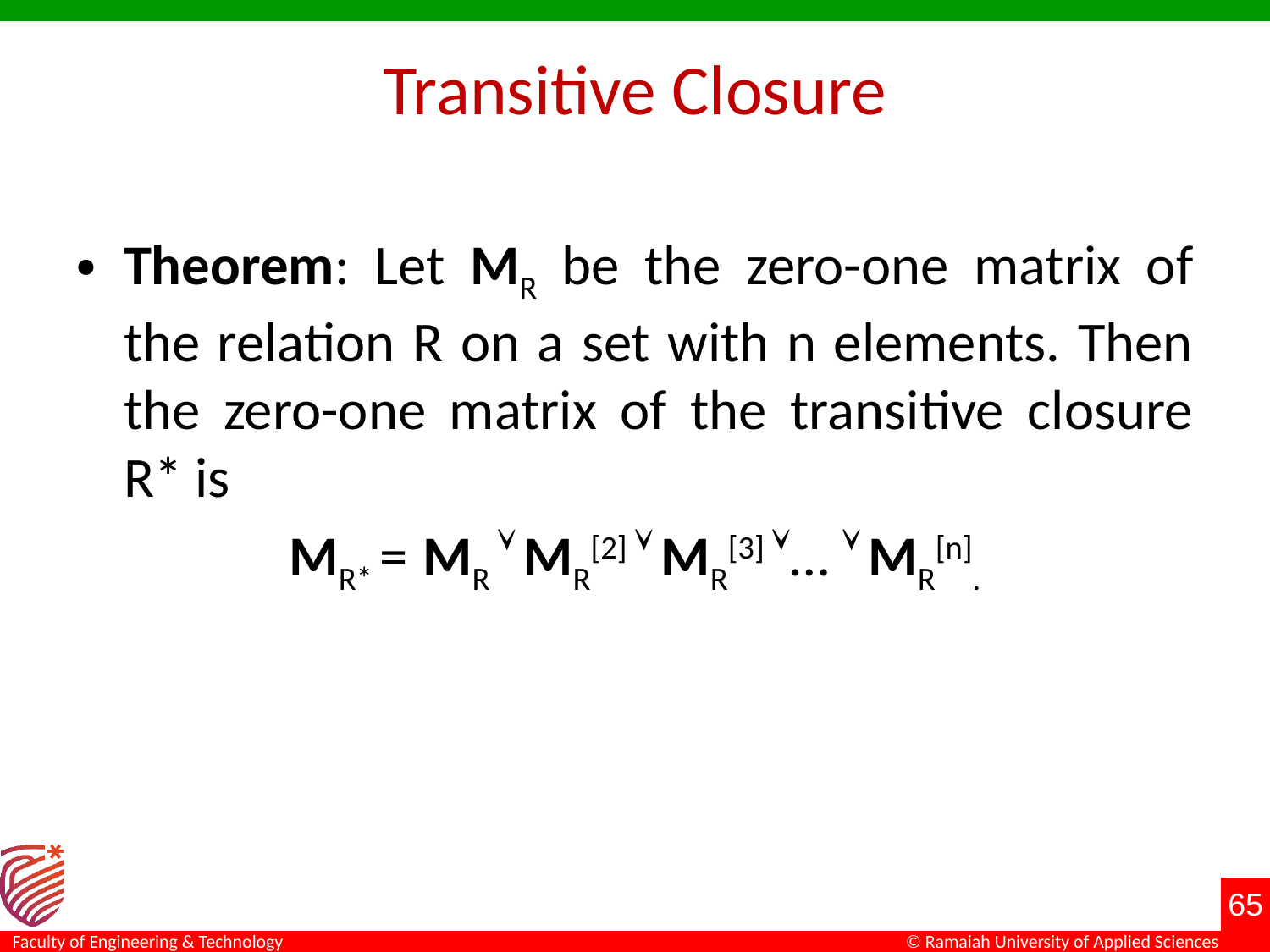

# Transitive Closure
Theorem: Let MR be the zero-one matrix of the relation R on a set with n elements. Then the zero-one matrix of the transitive closure R* is
MR* =  MR ∨ MR[2] ∨ MR[3] ∨… ∨ MR[n].